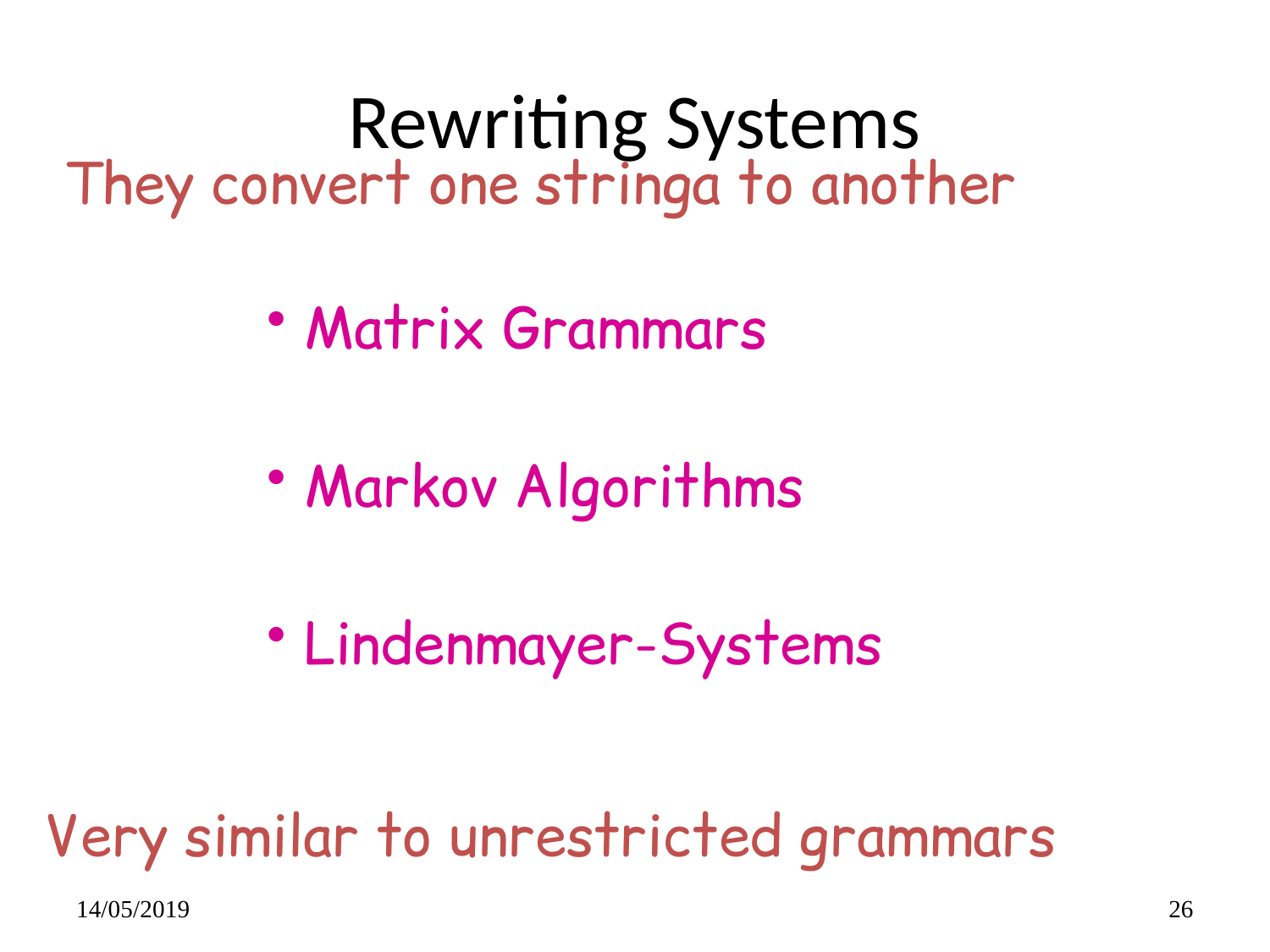

# Rewriting Systems
They convert one stringa to another
 Matrix Grammars

 Markov Algorithms

 Lindenmayer-Systems
Very similar to unrestricted grammars
14/05/2019
26